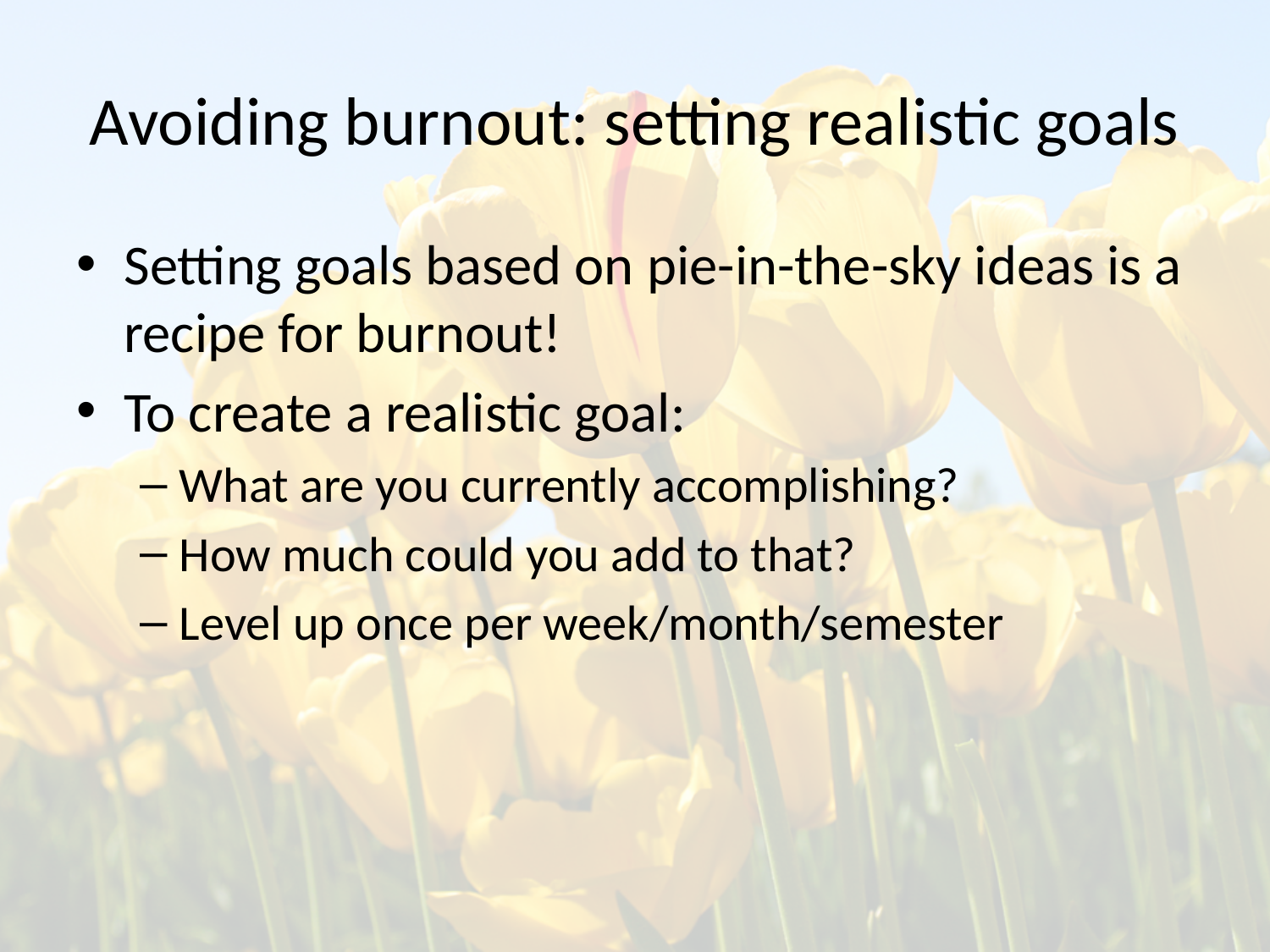

# Avoiding burnout: setting realistic goals
Setting goals based on pie-in-the-sky ideas is a recipe for burnout!
To create a realistic goal:
What are you currently accomplishing?
How much could you add to that?
Level up once per week/month/semester